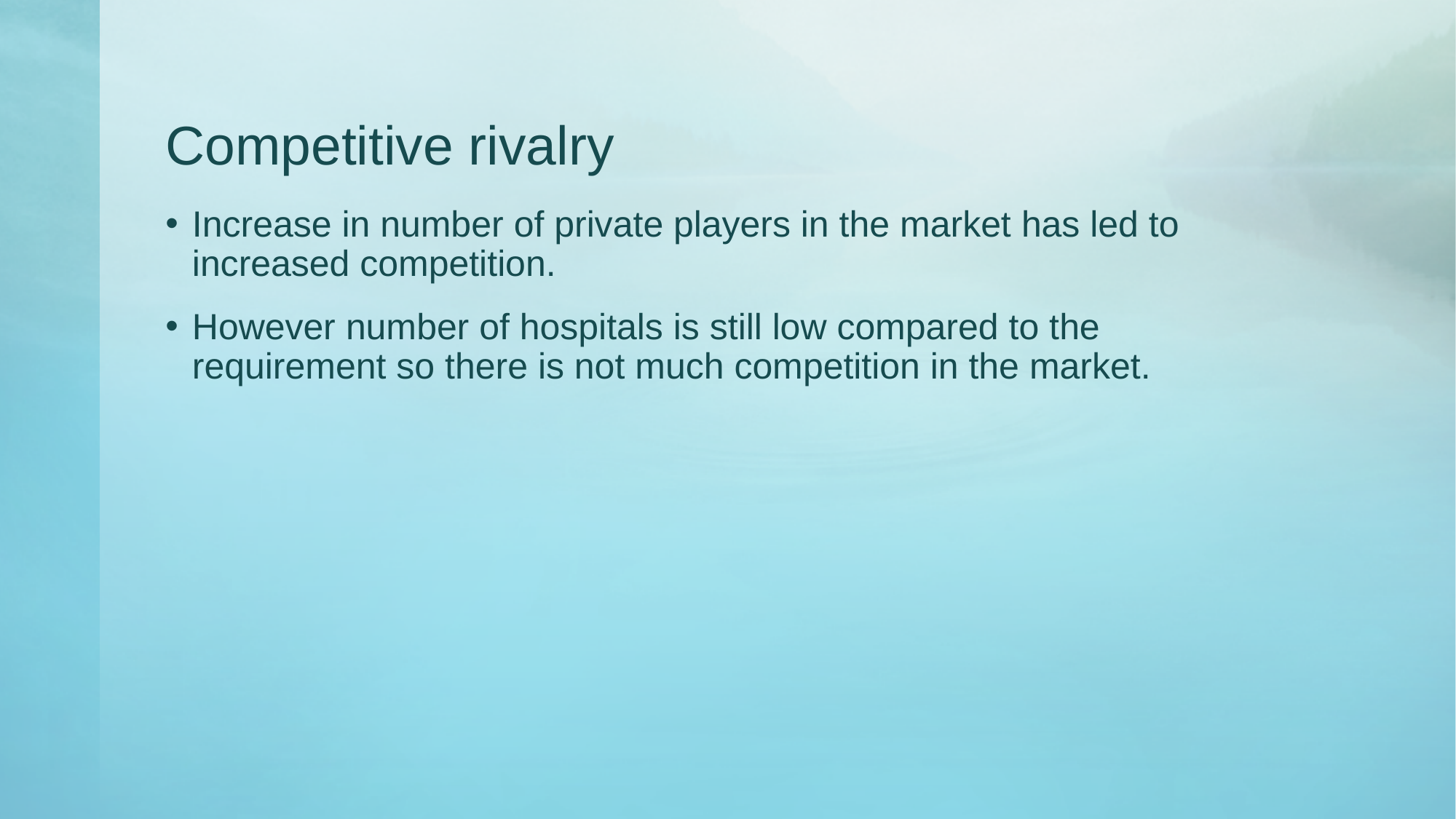

# Competitive rivalry
Increase in number of private players in the market has led to increased competition.
However number of hospitals is still low compared to the requirement so there is not much competition in the market.